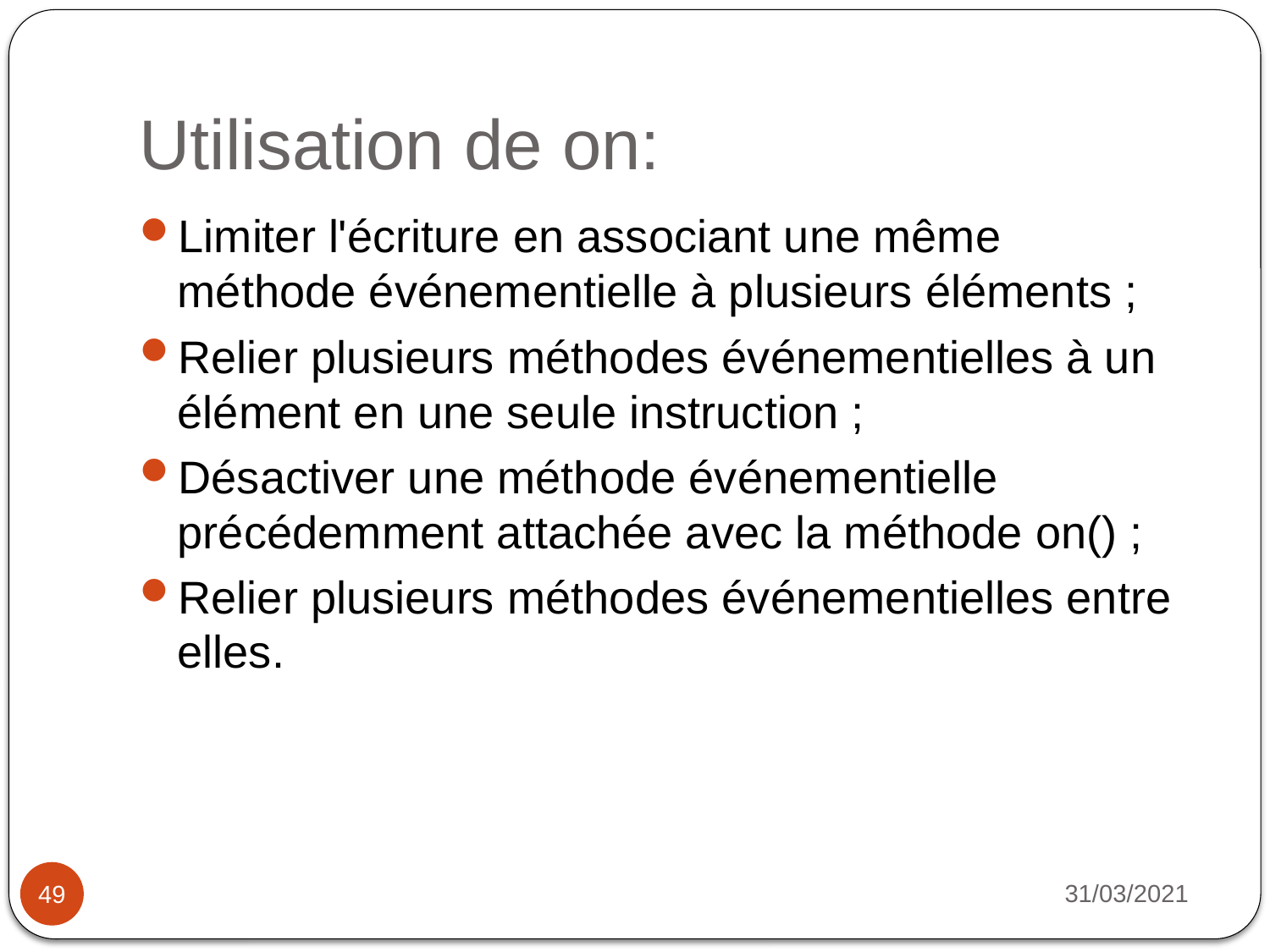

# Utilisation de on:
Limiter l'écriture en associant une même méthode événementielle à plusieurs éléments ;
Relier plusieurs méthodes événementielles à un élément en une seule instruction ;
Désactiver une méthode événementielle précédemment attachée avec la méthode on() ;
Relier plusieurs méthodes événementielles entre elles.
31/03/2021
49